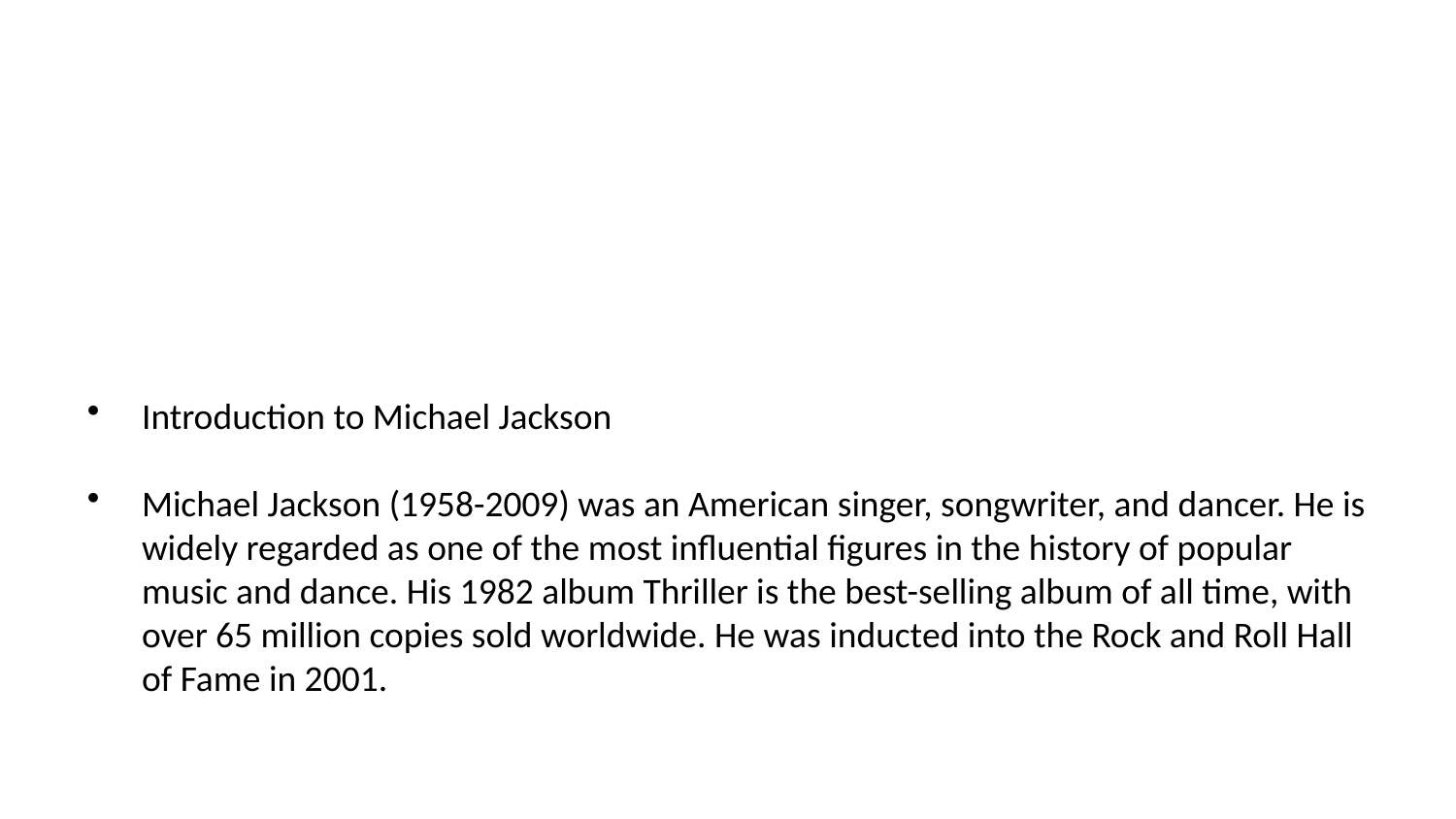

Introduction to Michael Jackson

Michael Jackson (1958-2009) was an American singer, songwriter, and dancer. He is widely regarded as one of the most influential figures in the history of popular music and dance. His 1982 album Thriller is the best-selling album of all time, with over 65 million copies sold worldwide. He was inducted into the Rock and Roll Hall of Fame in 2001.